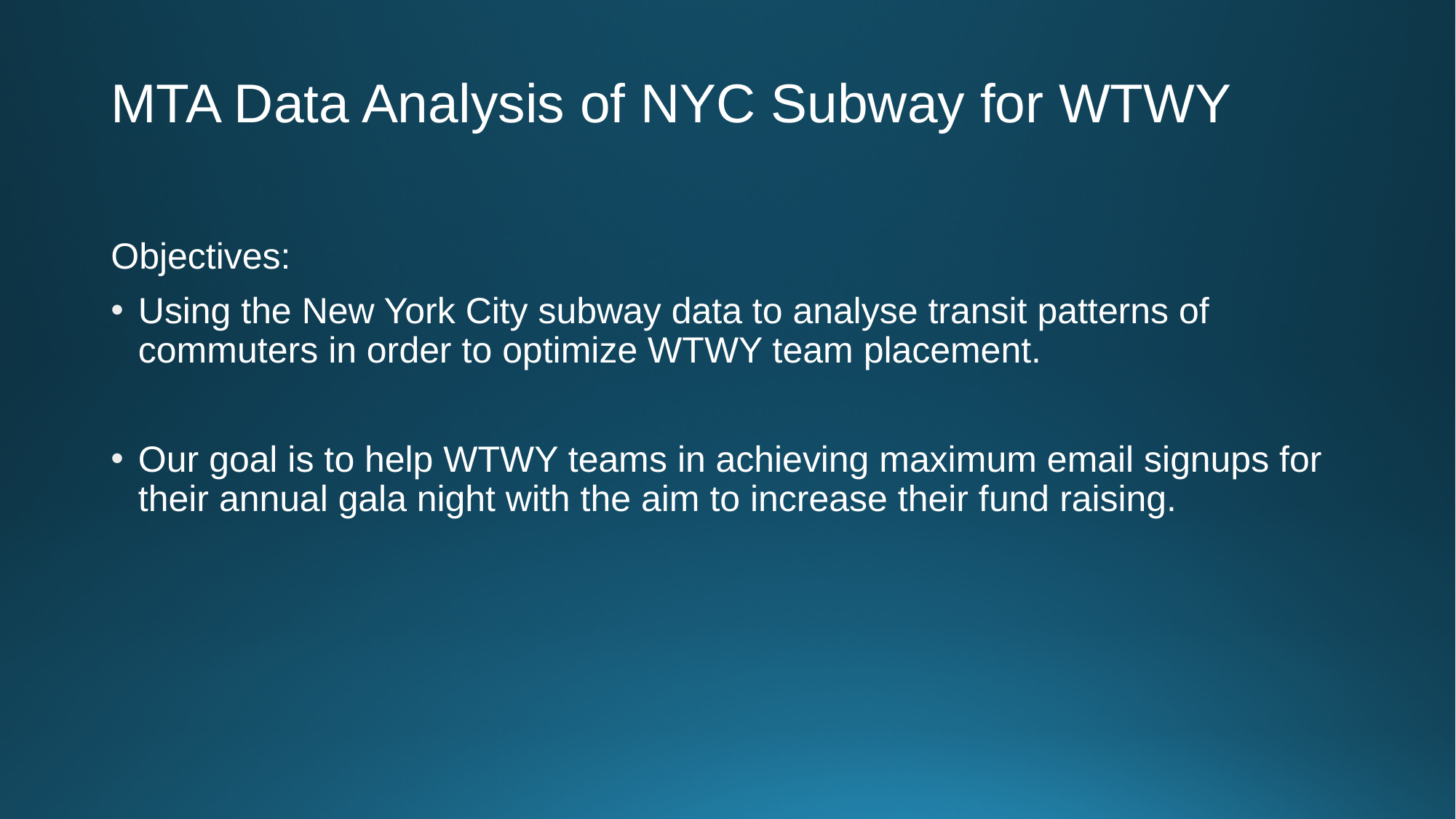

# MTA Data Analysis of NYC Subway for WTWY

Objectives:
Using the New York City subway data to analyse transit patterns of commuters in order to optimize WTWY team placement.

Our goal is to help WTWY teams in achieving maximum email signups for their annual gala night with the aim to increase their fund raising.